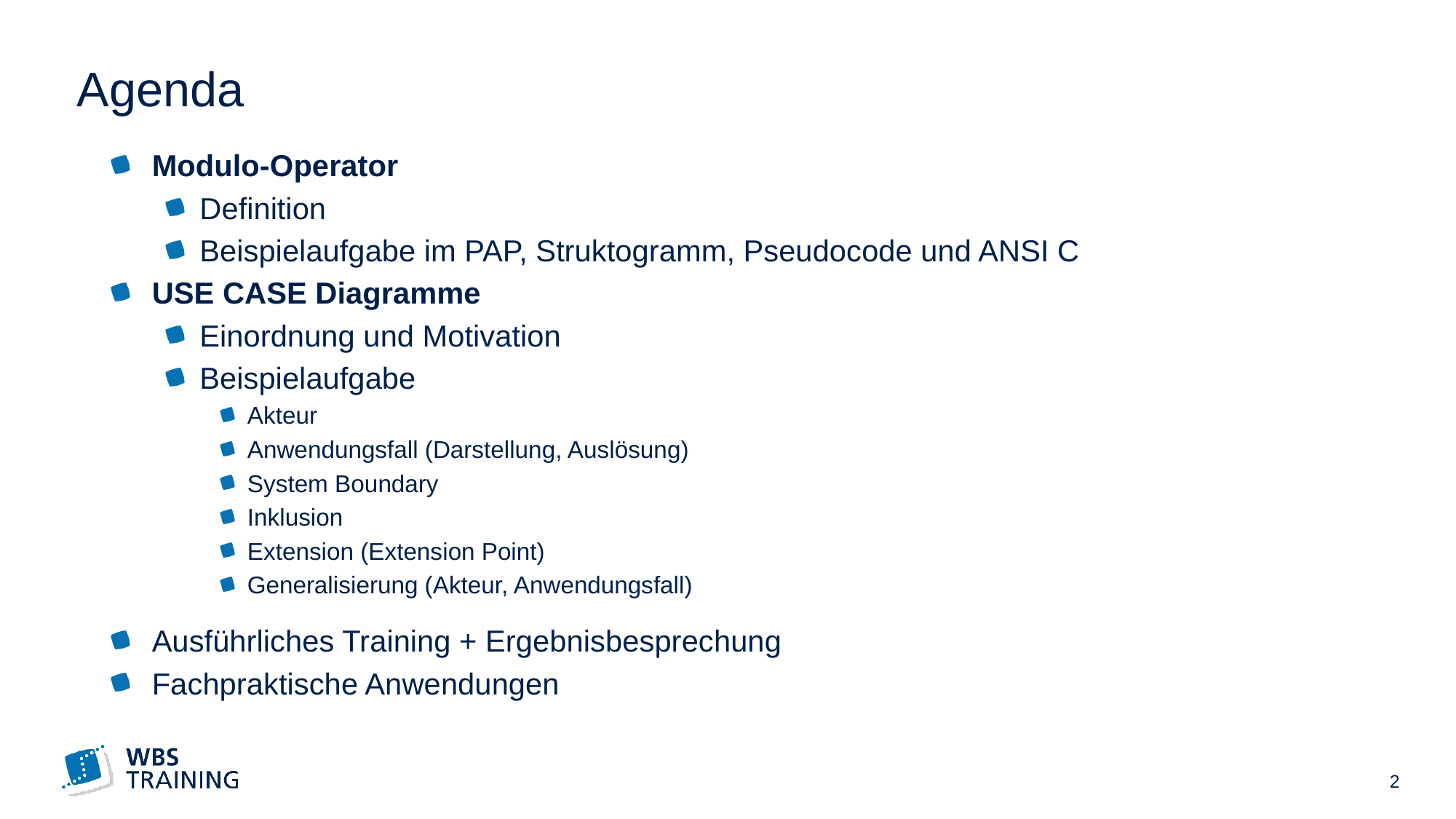

# Agenda
Modulo-Operator
Definition
Beispielaufgabe im PAP, Struktogramm, Pseudocode und ANSI C
USE CASE Diagramme
Einordnung und Motivation
Beispielaufgabe
Akteur
Anwendungsfall (Darstellung, Auslösung)
System Boundary
Inklusion
Extension (Extension Point)
Generalisierung (Akteur, Anwendungsfall)

Ausführliches Training + Ergebnisbesprechung
Fachpraktische Anwendungen

    2